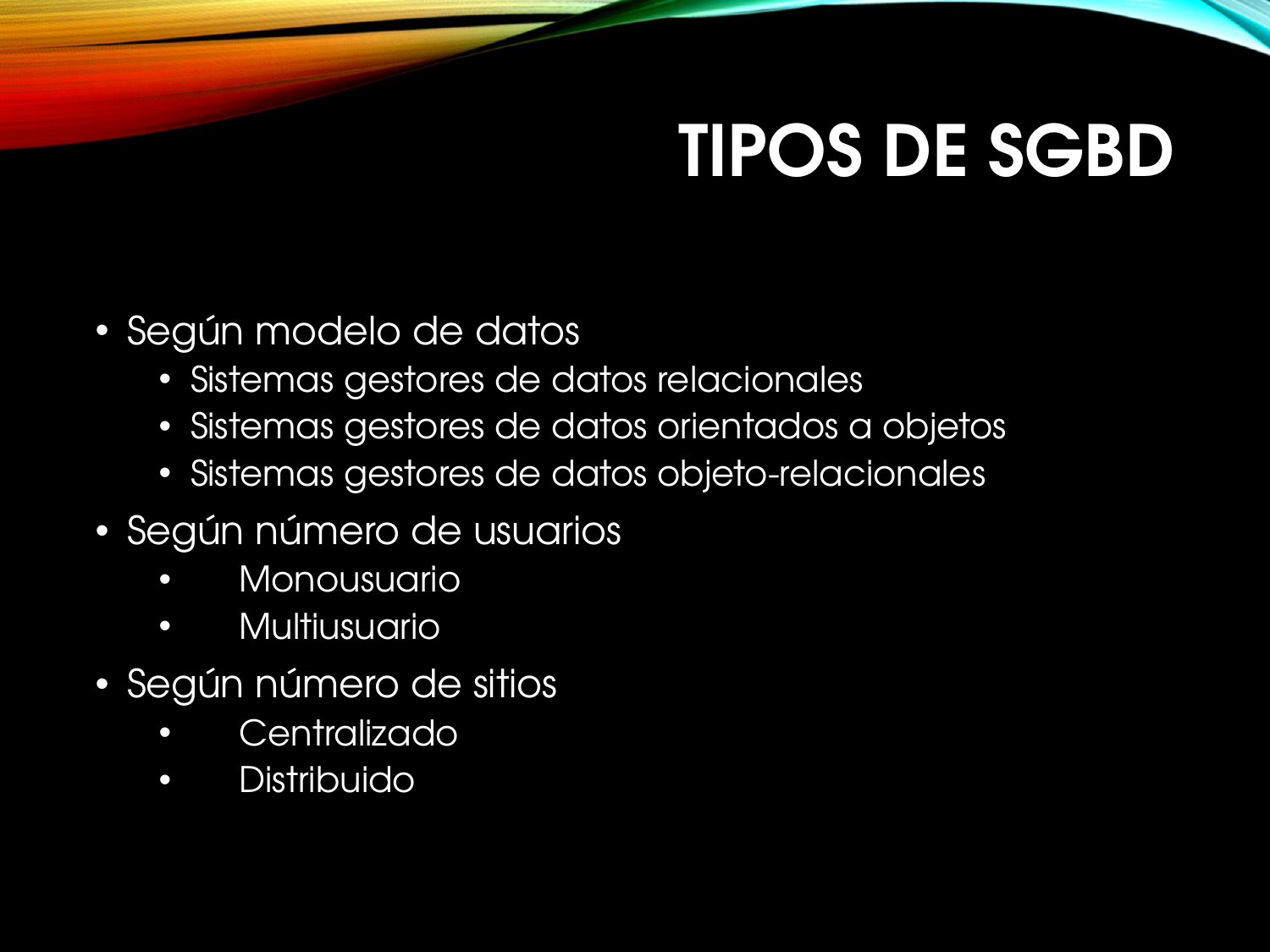

# TIPOS DE SGBD
Según modelo de datos
Sistemas gestores de datos relacionales
Sistemas gestores de datos orientados a objetos
Sistemas gestores de datos objeto-relacionales
Según número de usuarios
     Monousuario
     Multiusuario
Según número de sitios
     Centralizado
     Distribuido